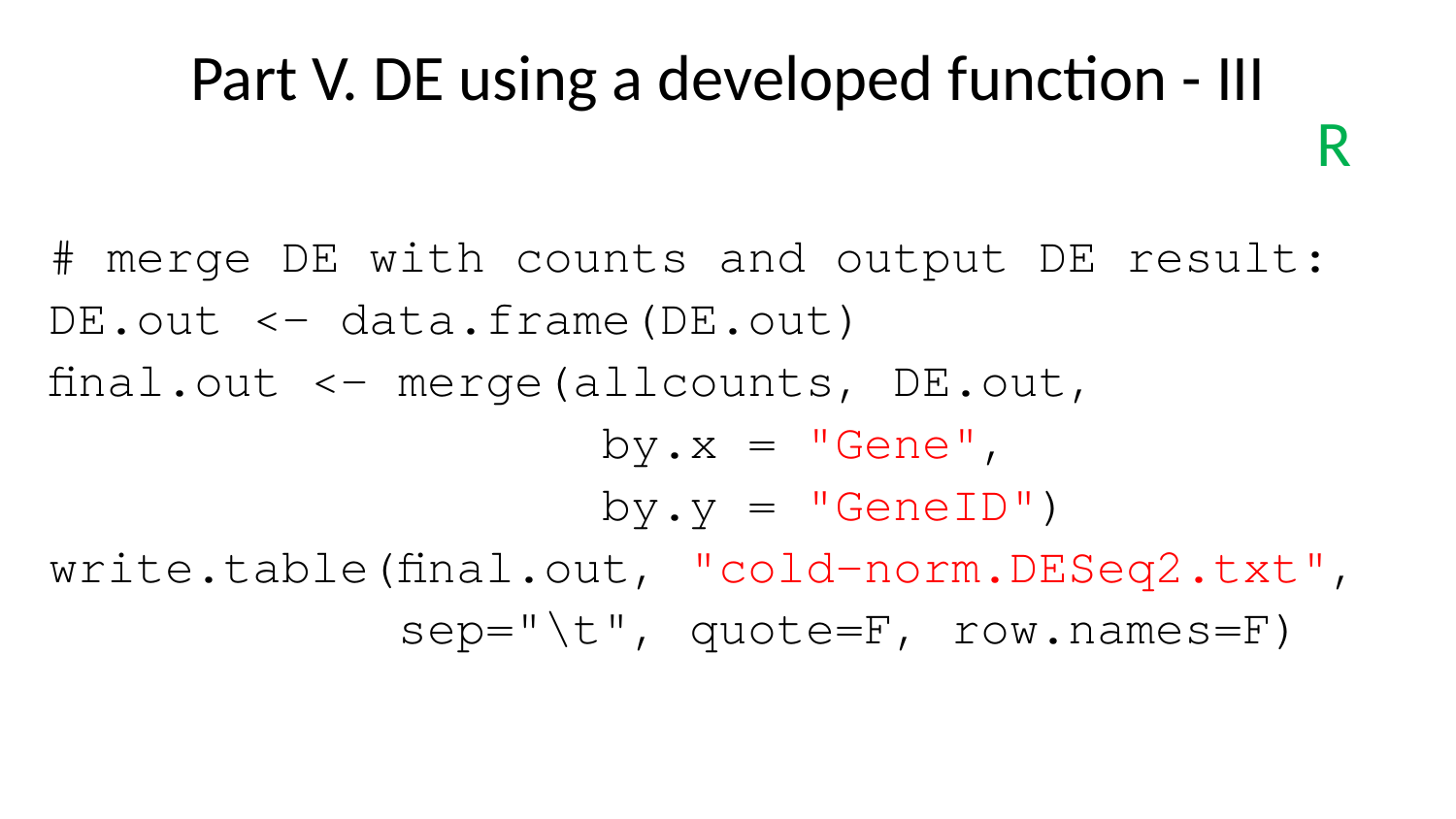

# Part V. DE using a developed function - III
R
# merge DE with counts and output DE result:
DE.out <- data.frame(DE.out)
final.out <- merge(allcounts, DE.out,
                   by.x = "Gene",
                   by.y = "GeneID")
write.table(final.out, "cold-norm.DESeq2.txt",
            sep="\t", quote=F, row.names=F)